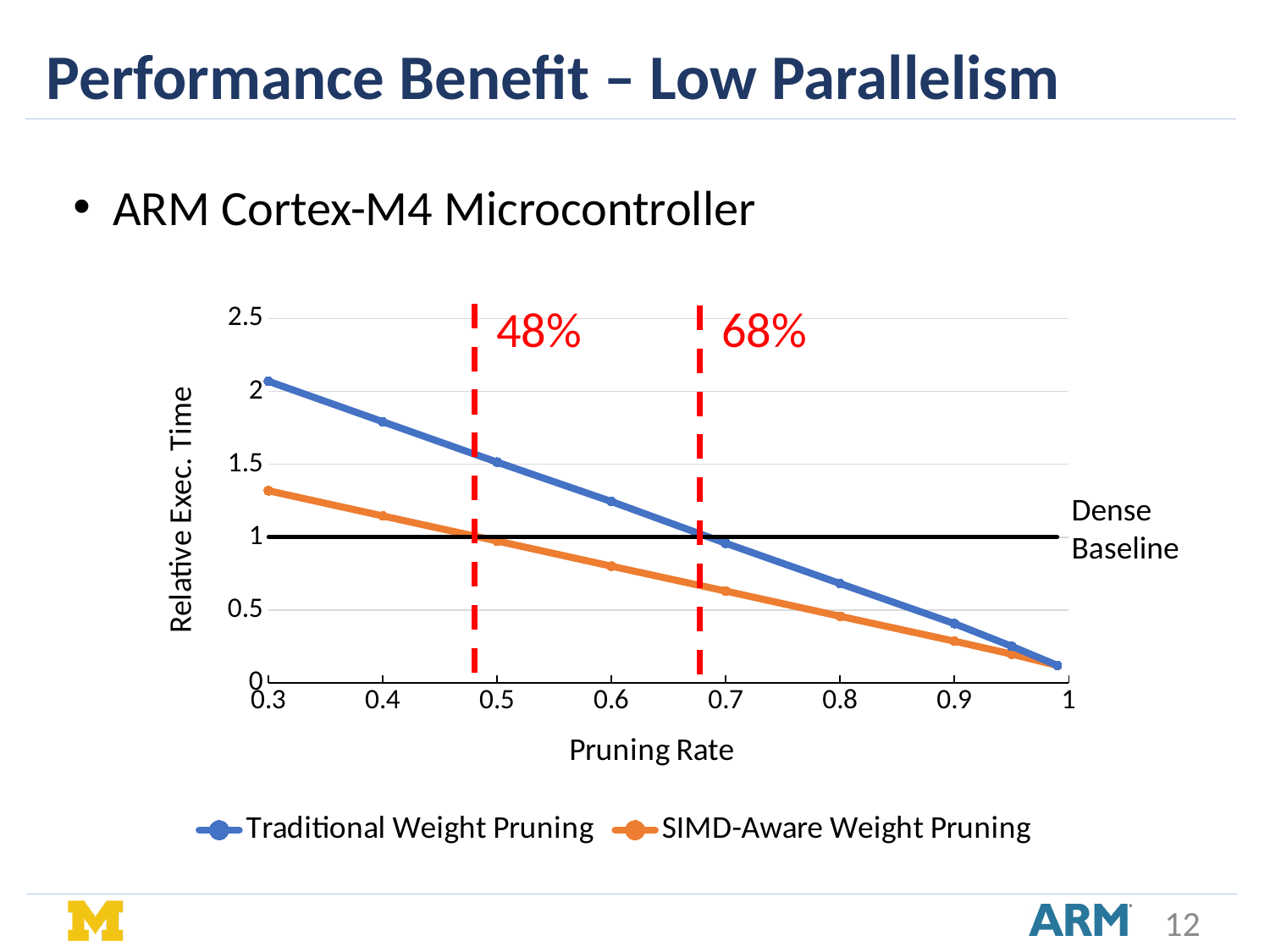

Performance Benefit – Low Parallelism
ARM Cortex-M4 Microcontroller

### Chart

| Category | dense | Traditional Weight Pruning | SIMD-Aware Weight Pruning |
|---|---|---|---|
48%
68%
Dense
Baseline
12